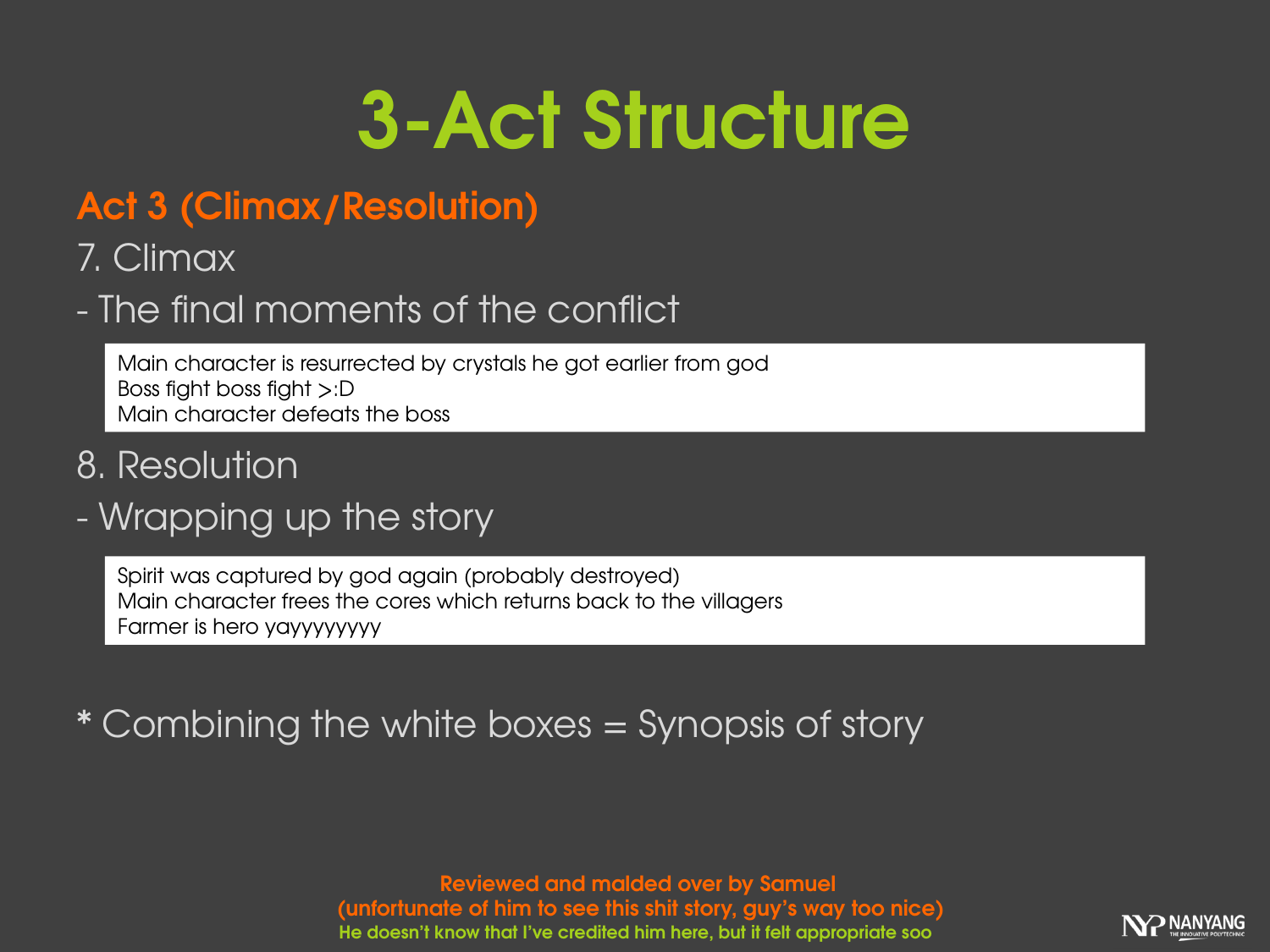

# 3-Act Structure
Act 3 (Climax/Resolution)
7. Climax
- The final moments of the conflict

8. Resolution
- Wrapping up the story

* Combining the white boxes = Synopsis of story

Main character is resurrected by crystals he got earlier from god
Boss fight boss fight >:D
Main character defeats the boss
Spirit was captured by god again (probably destroyed)
Main character frees the cores which returns back to the villagers
Farmer is hero yayyyyyyyy
Reviewed and malded over by Samuel
(unfortunate of him to see this shit story, guy’s way too nice)
He doesn’t know that I’ve credited him here, but it felt appropriate soo